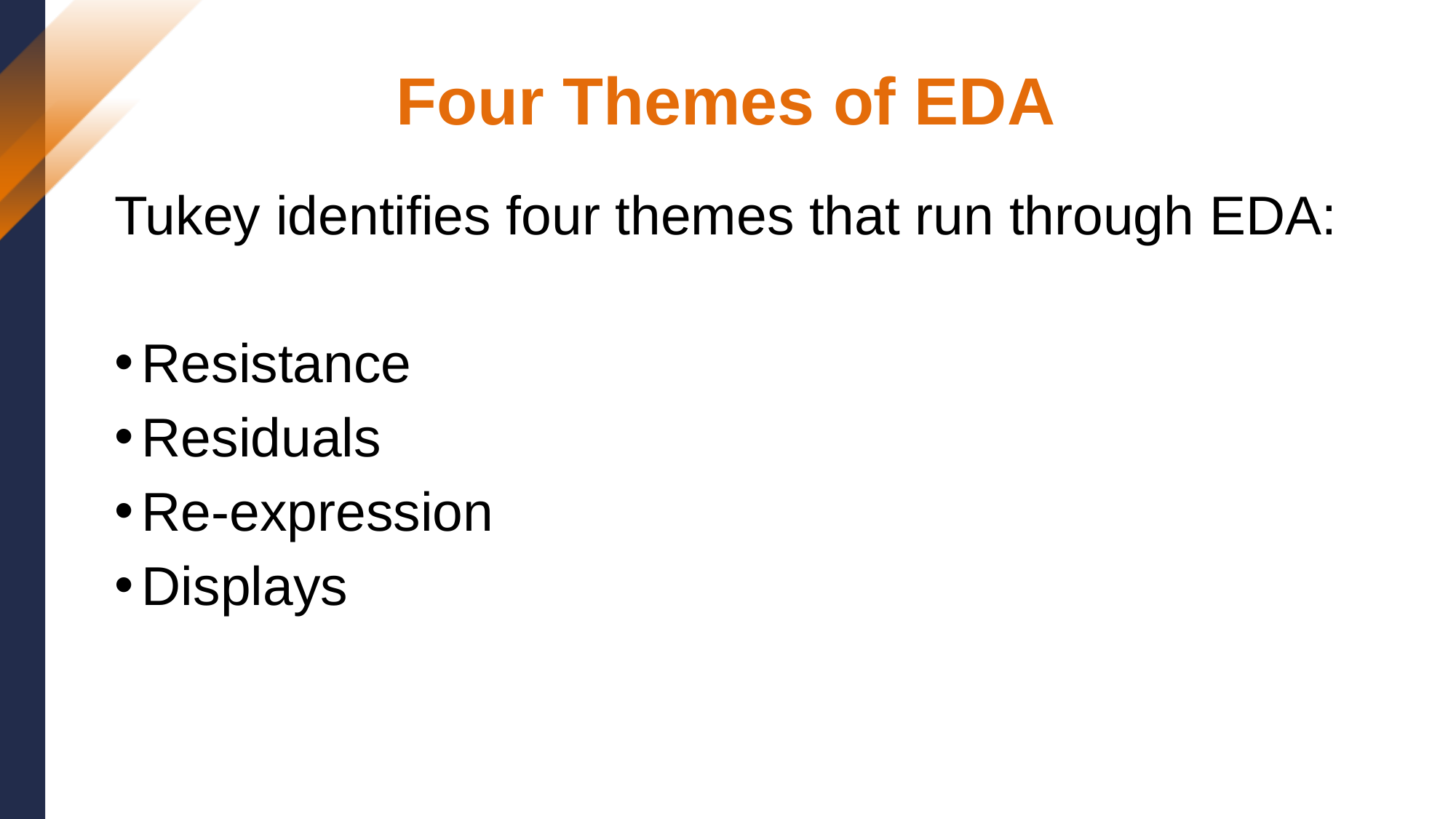

# Four Themes of EDA
Tukey identifies four themes that run through EDA:

Resistance
Residuals
Re-expression
Displays